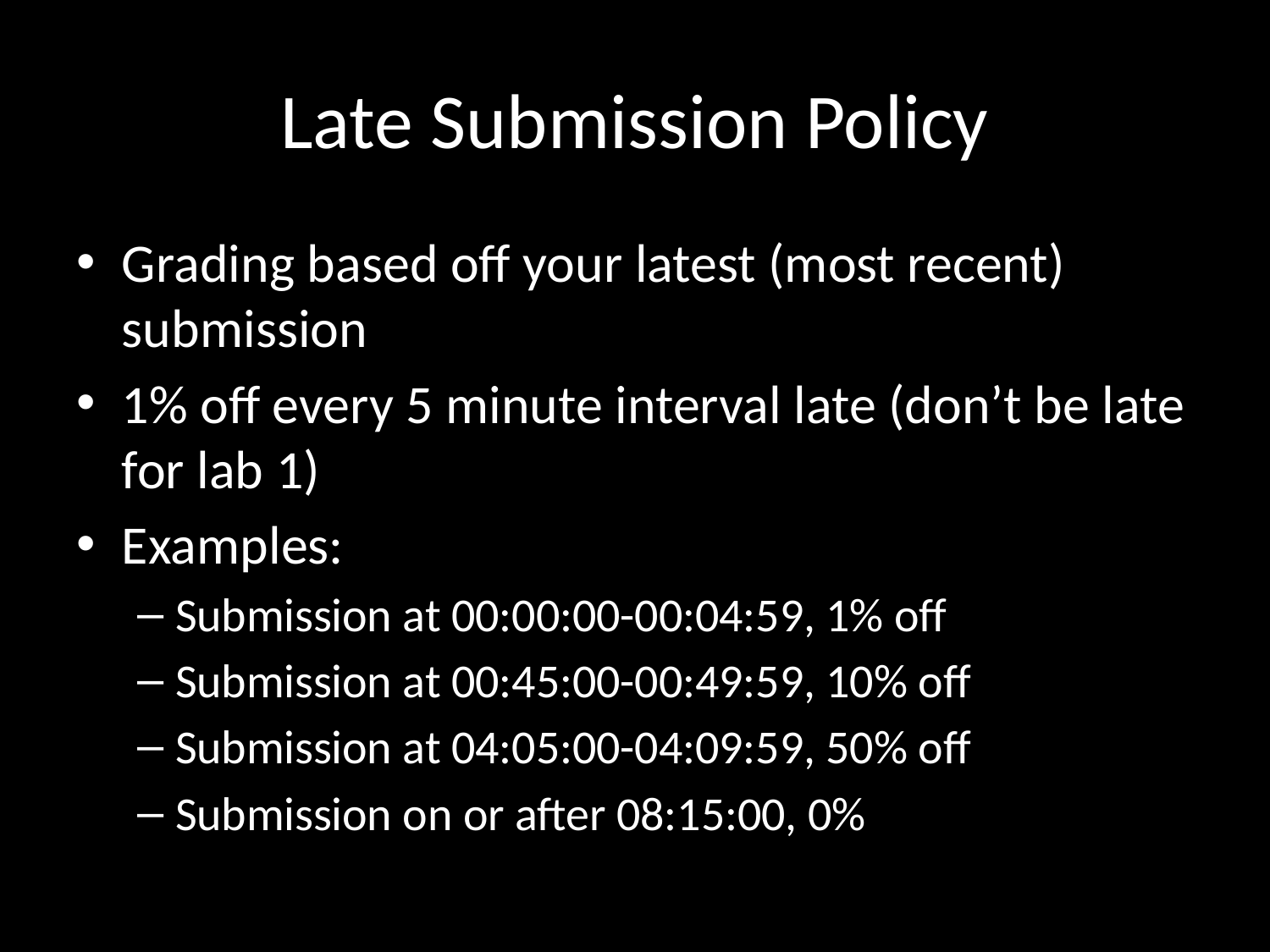

# Late Submission Policy
Grading based off your latest (most recent) submission
1% off every 5 minute interval late (don’t be late for lab 1)
Examples:
Submission at 00:00:00-00:04:59, 1% off
Submission at 00:45:00-00:49:59, 10% off
Submission at 04:05:00-04:09:59, 50% off
Submission on or after 08:15:00, 0%